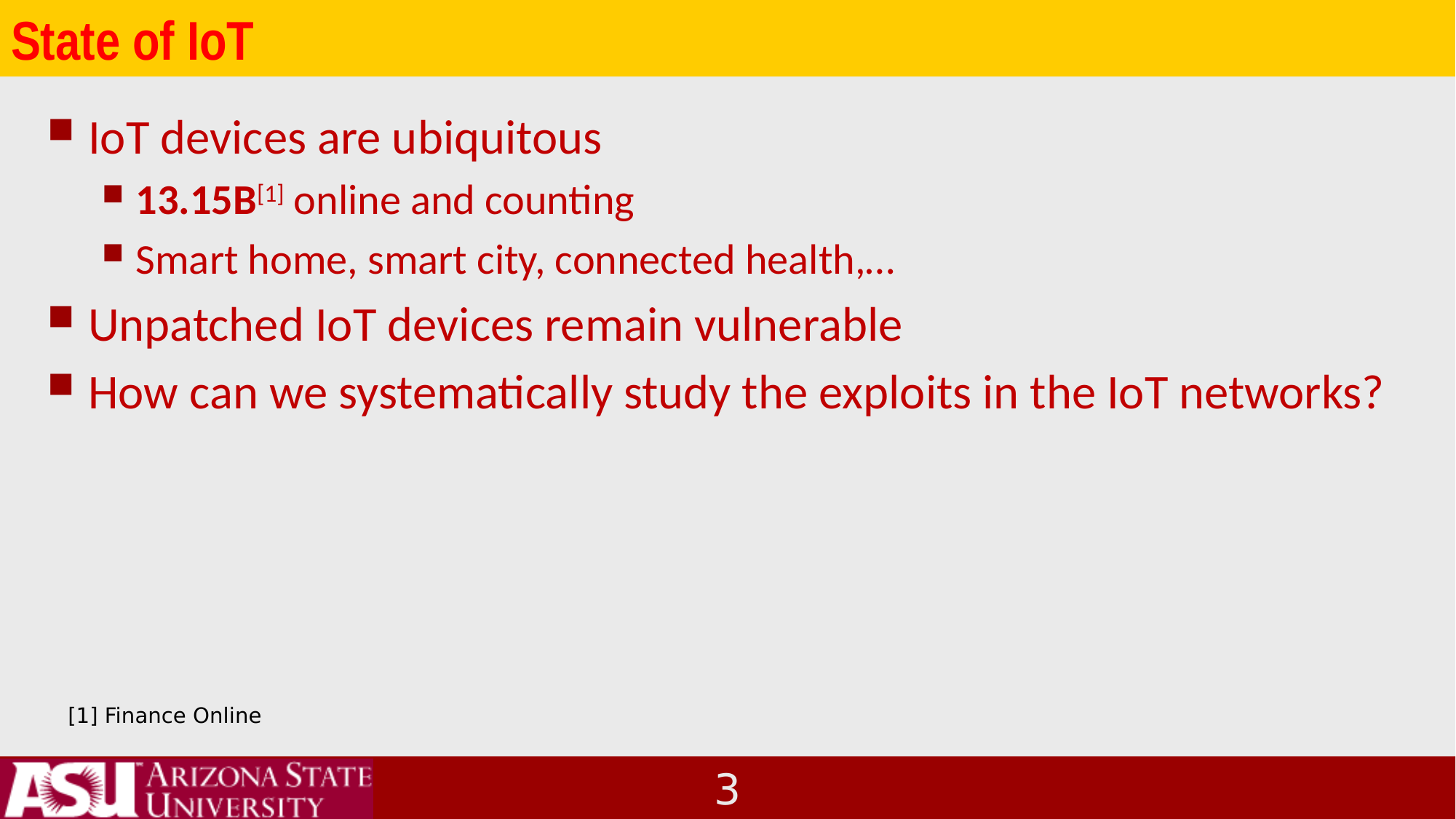

# State of IoT
IoT devices are ubiquitous
13.15B[1] online and counting
Smart home, smart city, connected health,…
Unpatched IoT devices remain vulnerable
How can we systematically study the exploits in the IoT networks?
[1] Finance Online
3